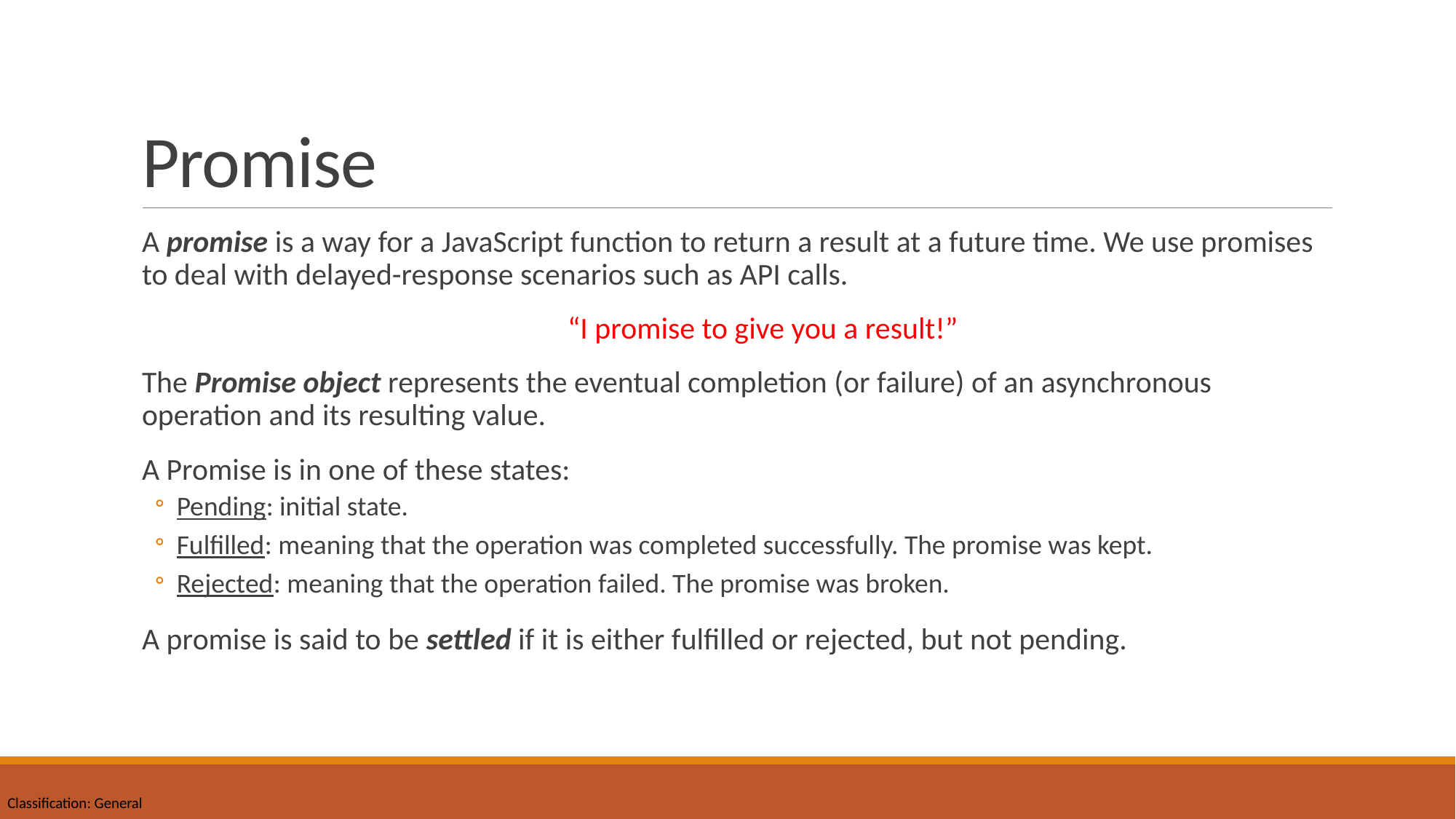

# Promise
A promise is a way for a JavaScript function to return a result at a future time. We use promises to deal with delayed-response scenarios such as API calls.
				“I promise to give you a result!”
The Promise object represents the eventual completion (or failure) of an asynchronous operation and its resulting value.
A Promise is in one of these states:
Pending: initial state.
Fulfilled: meaning that the operation was completed successfully. The promise was kept.
Rejected: meaning that the operation failed. The promise was broken.
A promise is said to be settled if it is either fulfilled or rejected, but not pending.